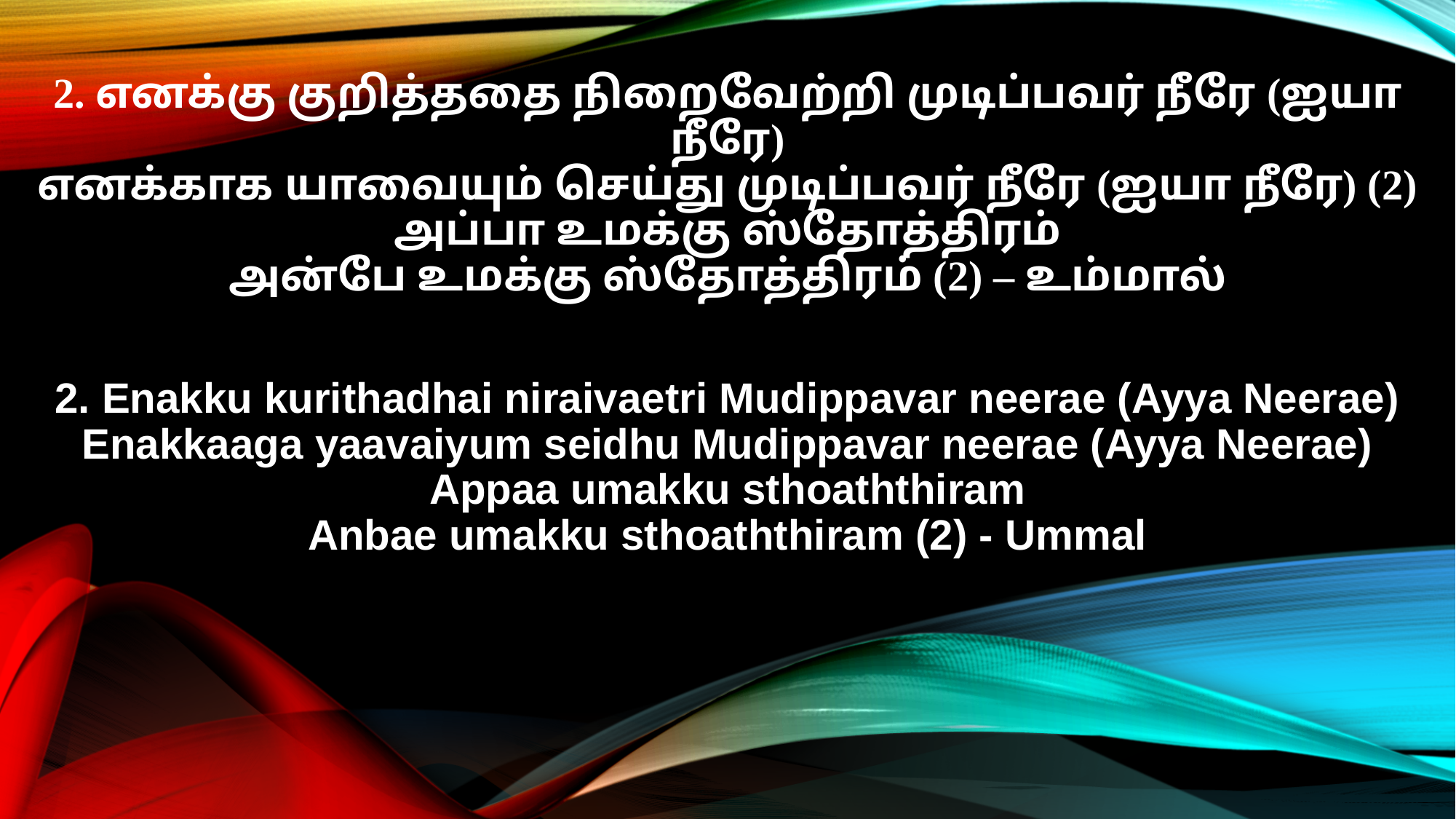

2. எனக்கு குறித்ததை நிறைவேற்றி முடிப்பவர் நீரே (ஐயா நீரே)
எனக்காக யாவையும் செய்து முடிப்பவர் நீரே (ஐயா நீரே) (2)
அப்பா உமக்கு ஸ்தோத்திரம்
அன்பே உமக்கு ஸ்தோத்திரம் (2) – உம்மால்

2. Enakku kurithadhai niraivaetri Mudippavar neerae (Ayya Neerae)
Enakkaaga yaavaiyum seidhu Mudippavar neerae (Ayya Neerae)
Appaa umakku sthoaththiram
Anbae umakku sthoaththiram (2) - Ummal